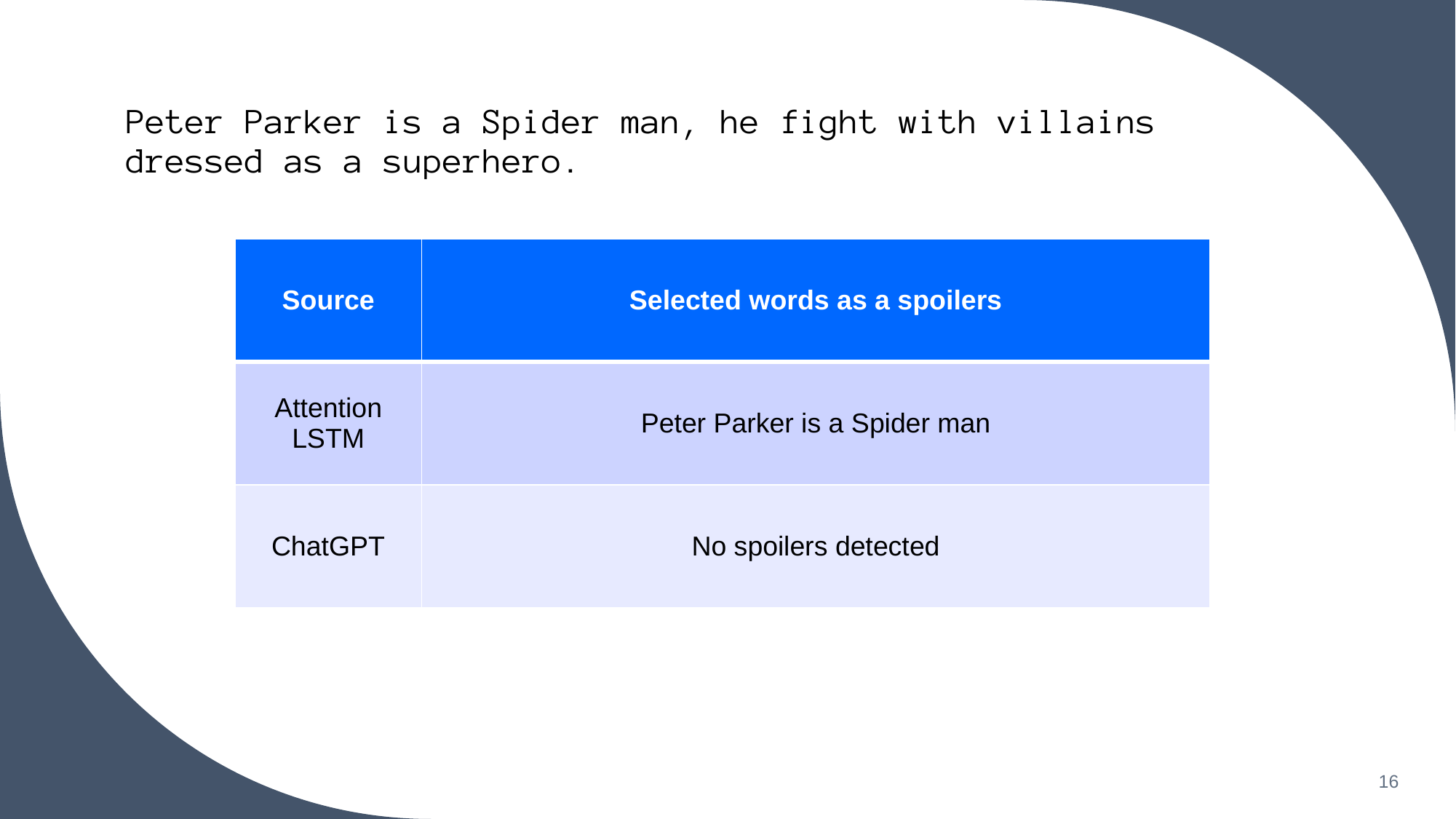

# Peter Parker is a Spider man, he fight with villains dressed as a superhero.
| Source | Selected words as a spoilers |
| --- | --- |
| Attention LSTM | Peter Parker is a Spider man |
| ChatGPT | No spoilers detected |
16